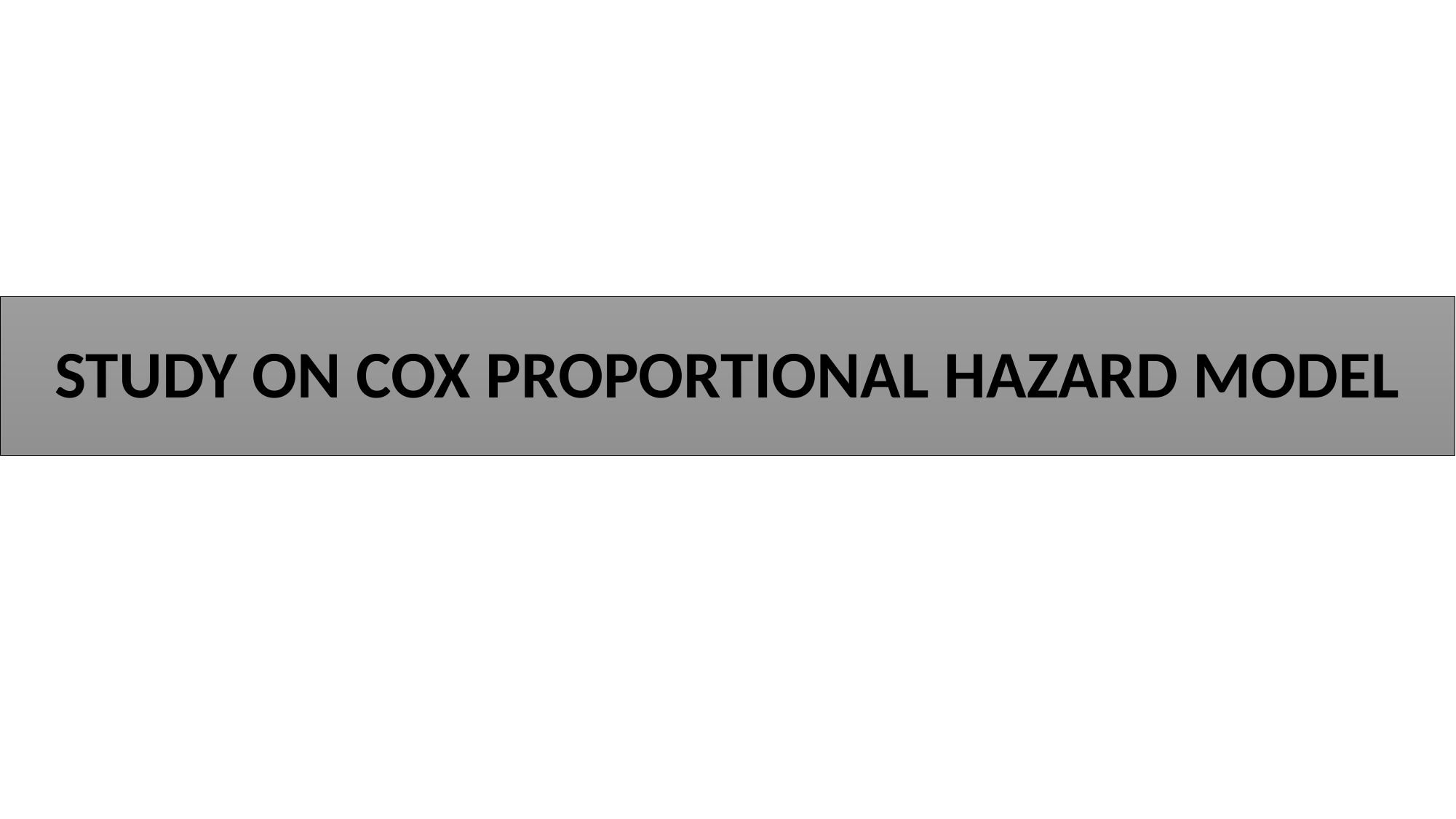

# STUDY ON COX PROPORTIONAL HAZARD MODEL